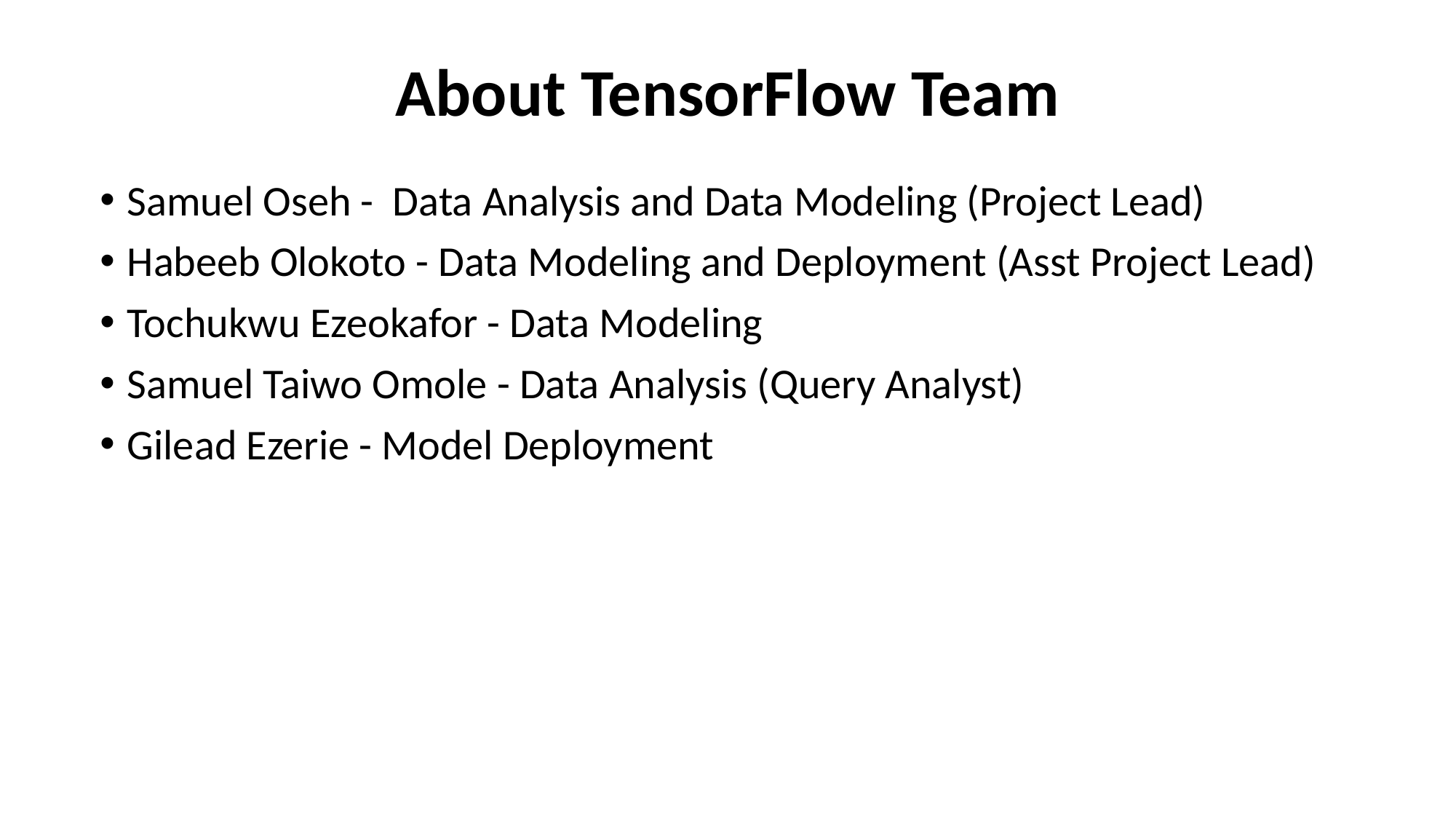

# About TensorFlow Team
Samuel Oseh -  Data Analysis and Data Modeling (Project Lead)
Habeeb Olokoto - Data Modeling and Deployment (Asst Project Lead)
Tochukwu Ezeokafor - Data Modeling
Samuel Taiwo Omole - Data Analysis (Query Analyst)
Gilead Ezerie - Model Deployment